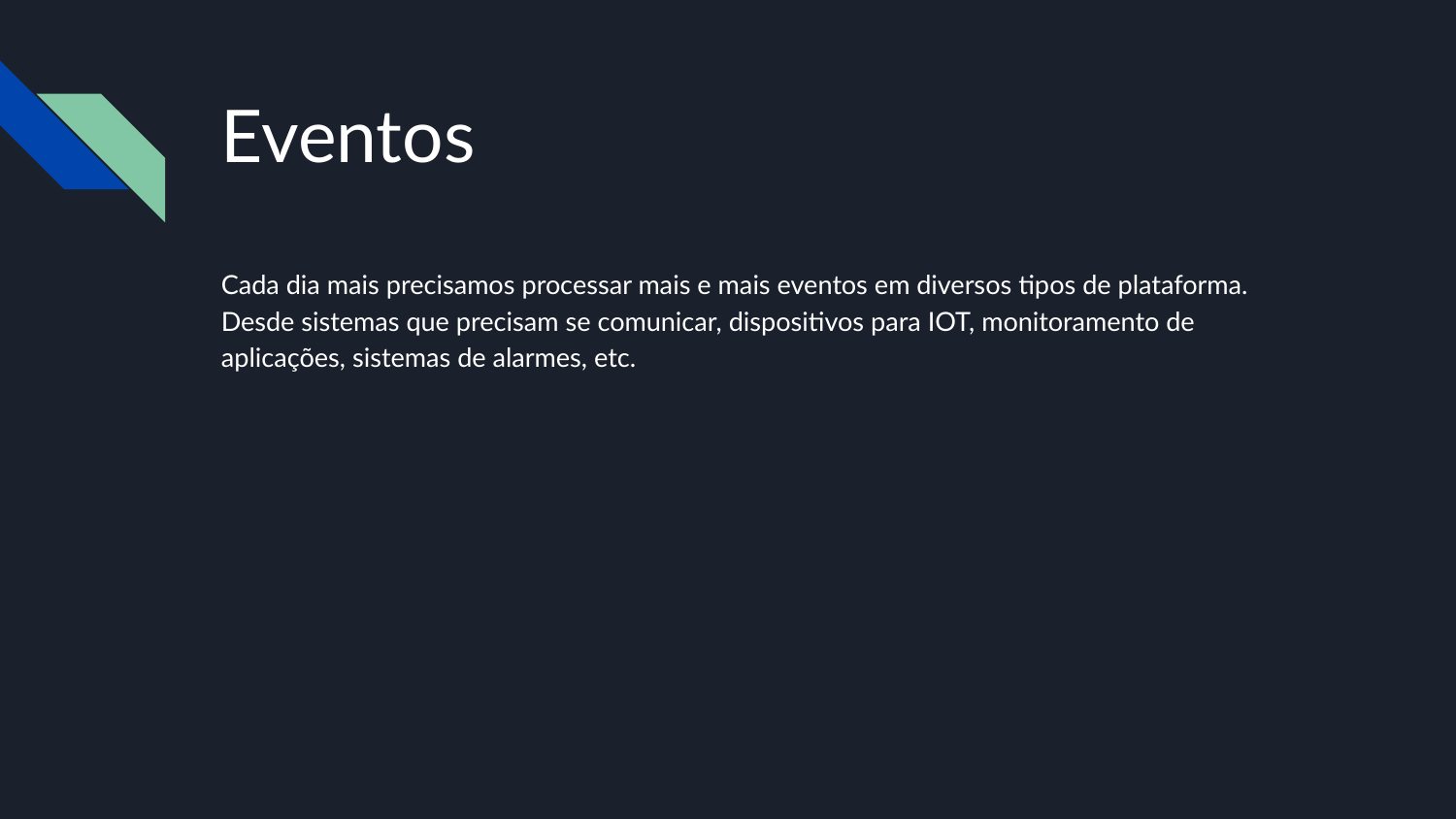

# Eventos
Cada dia mais precisamos processar mais e mais eventos em diversos tipos de plataforma. Desde sistemas que precisam se comunicar, dispositivos para IOT, monitoramento de aplicações, sistemas de alarmes, etc.